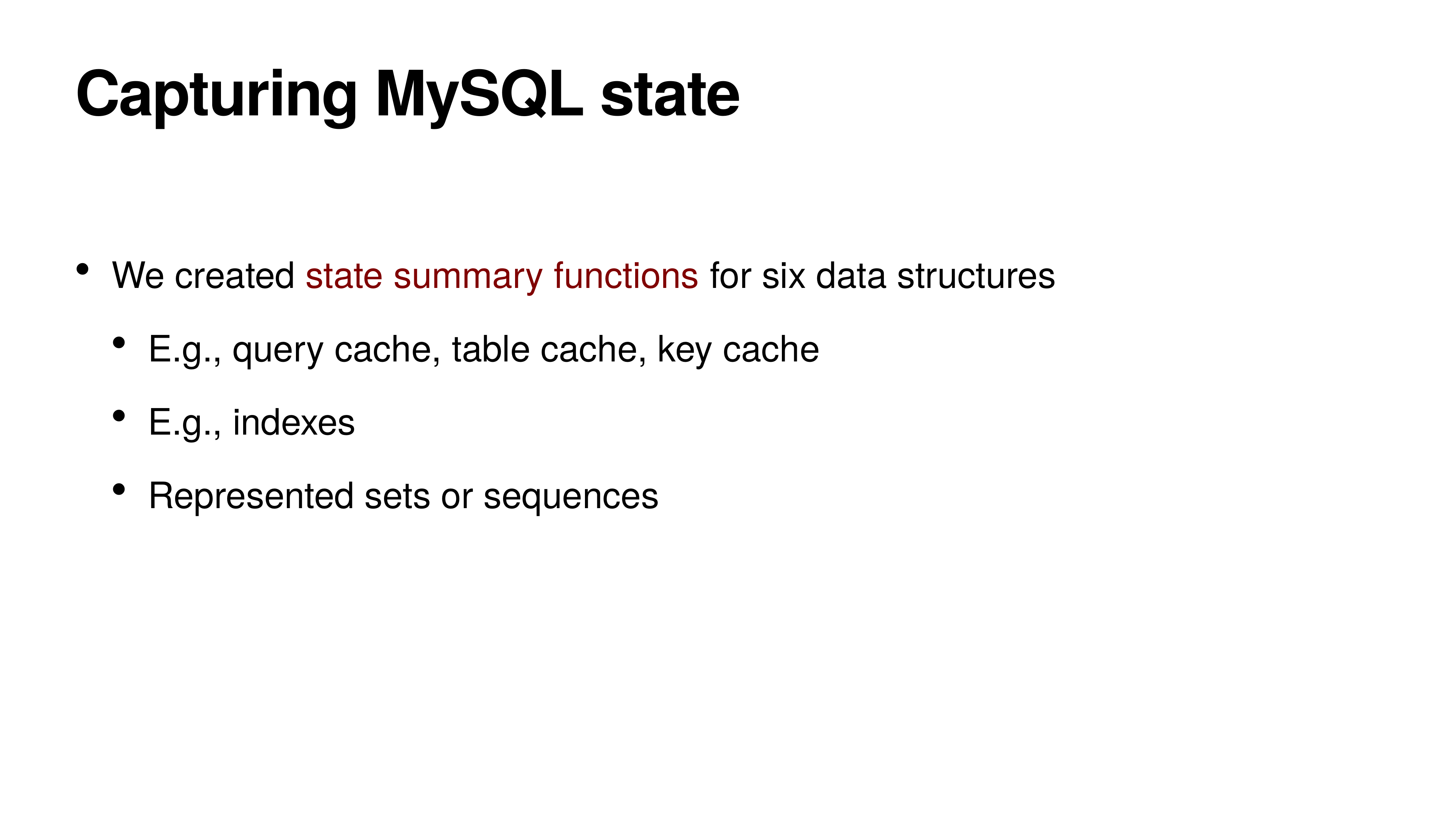

# Capturing MySQL state

We created state summary functions for six data structures
E.g., query cache, table cache, key cache
E.g., indexes
Represented sets or sequences
27